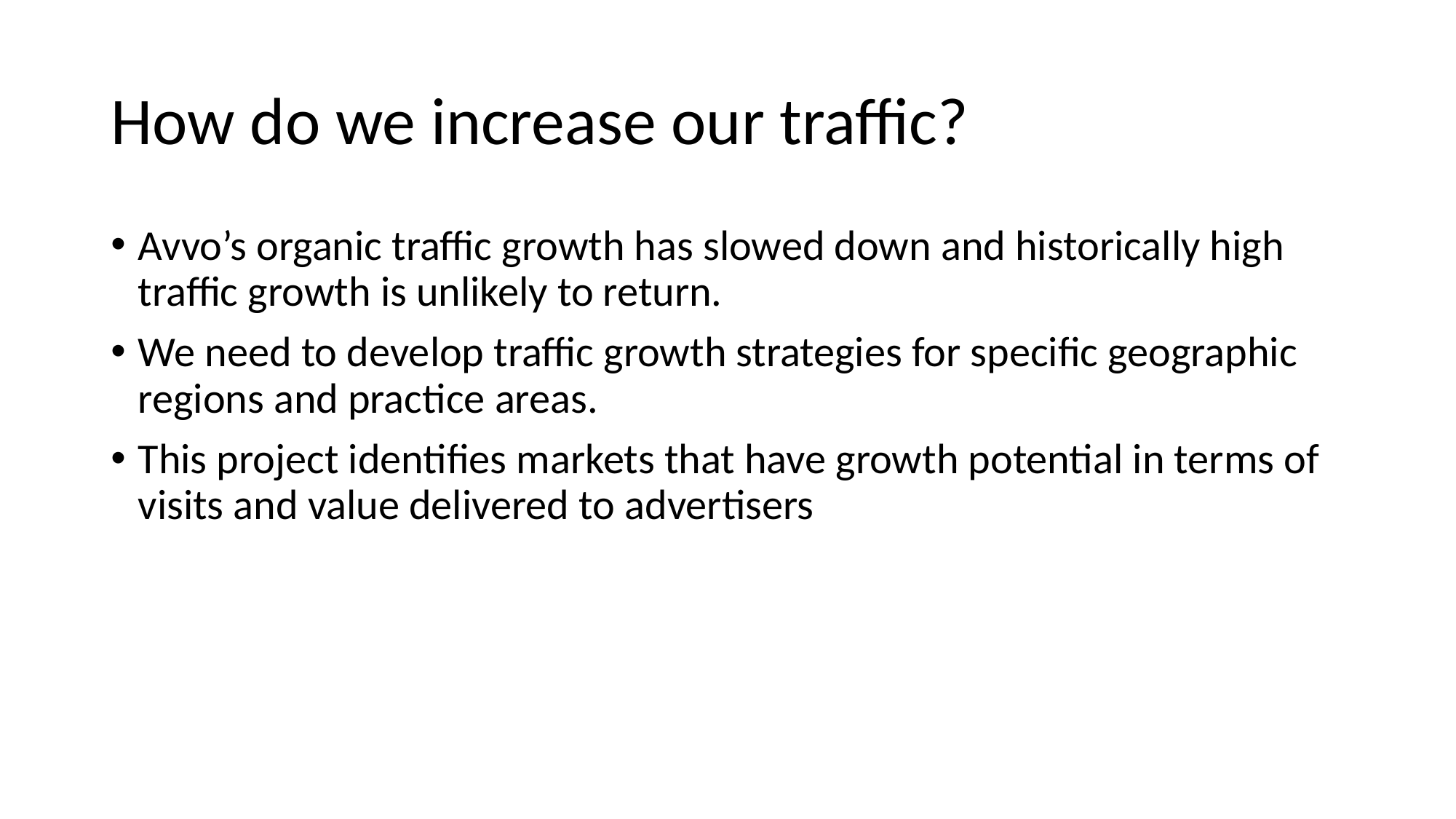

# How do we increase our traffic?
Avvo’s organic traffic growth has slowed down and historically high traffic growth is unlikely to return.
We need to develop traffic growth strategies for specific geographic regions and practice areas.
This project identifies markets that have growth potential in terms of visits and value delivered to advertisers